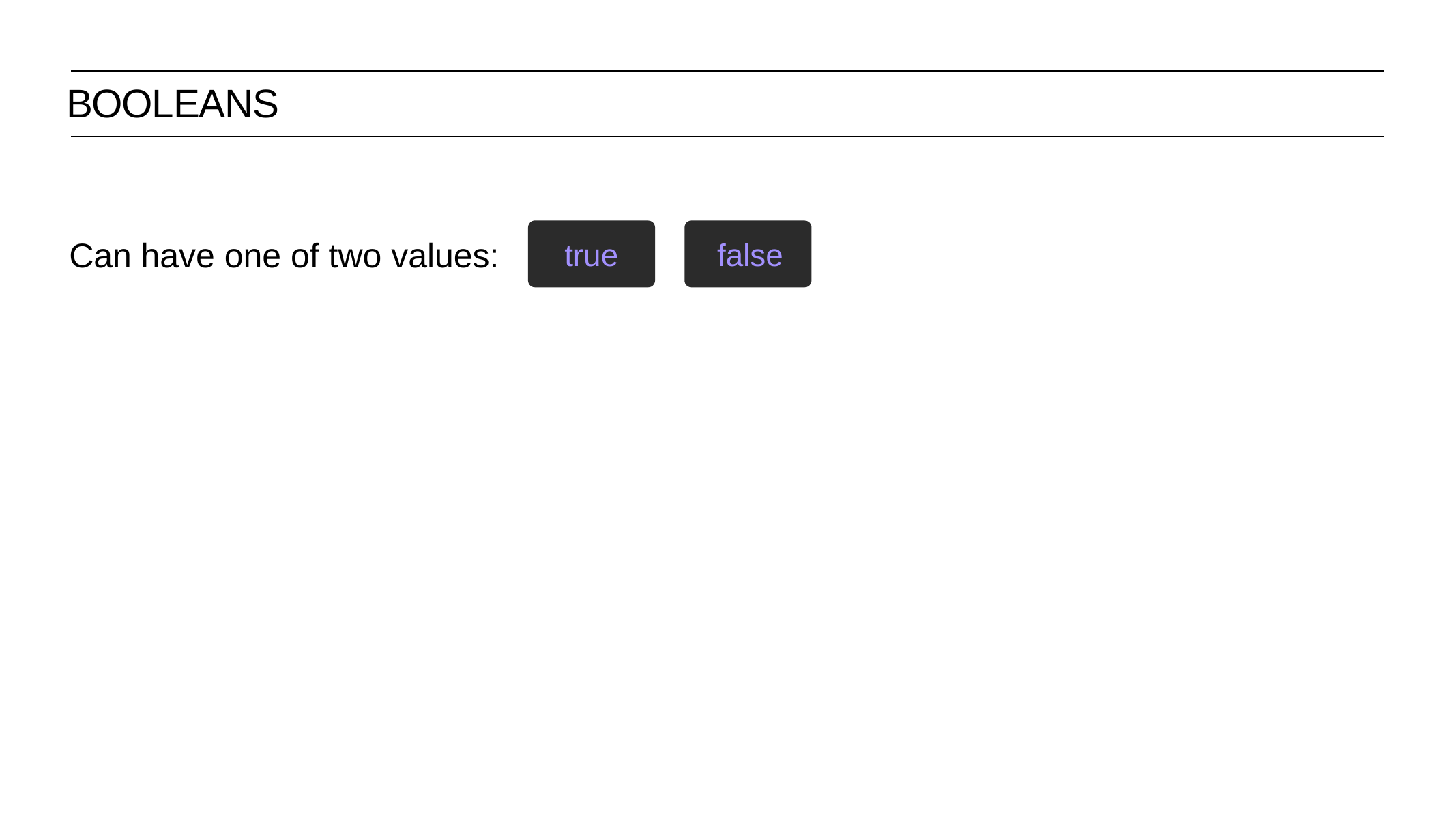

booleans

true
false
Can have one of two values: